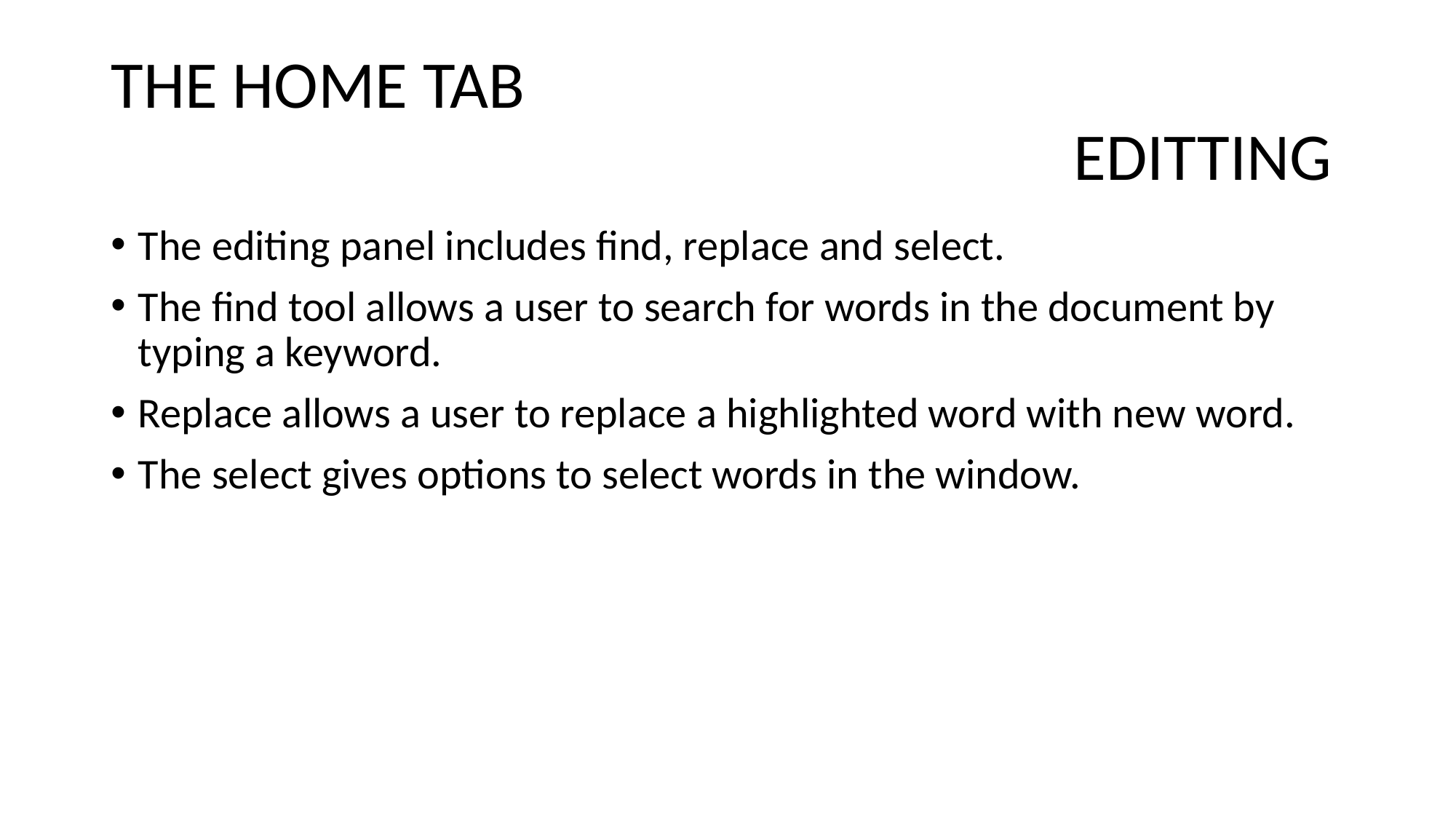

# THE HOME TAB EDITTING
The editing panel includes find, replace and select.
The find tool allows a user to search for words in the document by typing a keyword.
Replace allows a user to replace a highlighted word with new word.
The select gives options to select words in the window.